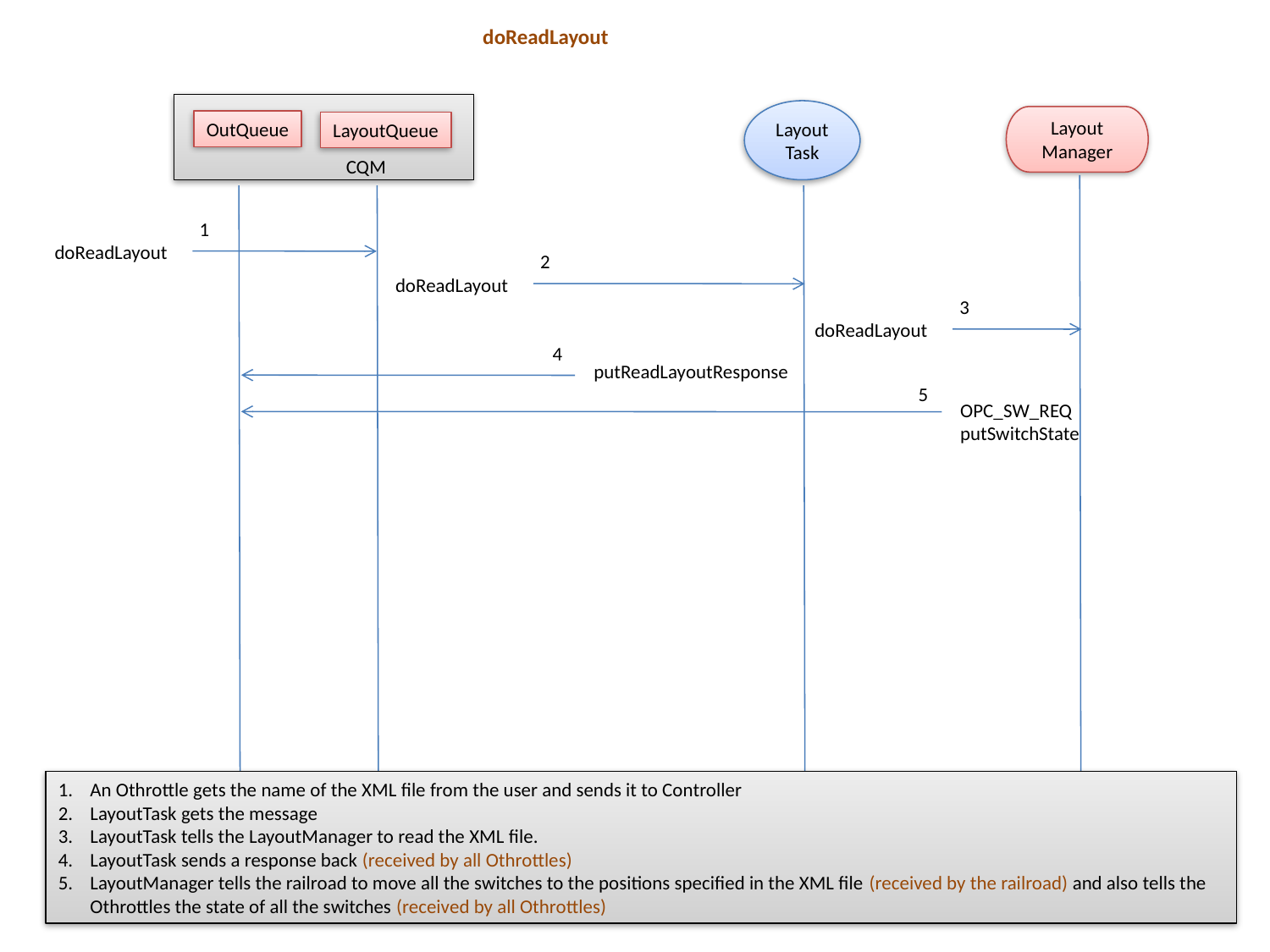

doReadLayout

Layout
Task
Layout
Manager
OutQueue
LayoutQueue
CQM
1
doReadLayout
2
doReadLayout
3
doReadLayout
4
putReadLayoutResponse
5
OPC_SW_REQ
putSwitchState
An Othrottle gets the name of the XML file from the user and sends it to Controller
LayoutTask gets the message
LayoutTask tells the LayoutManager to read the XML file.
LayoutTask sends a response back (received by all Othrottles)
LayoutManager tells the railroad to move all the switches to the positions specified in the XML file (received by the railroad) and also tells the Othrottles the state of all the switches (received by all Othrottles)